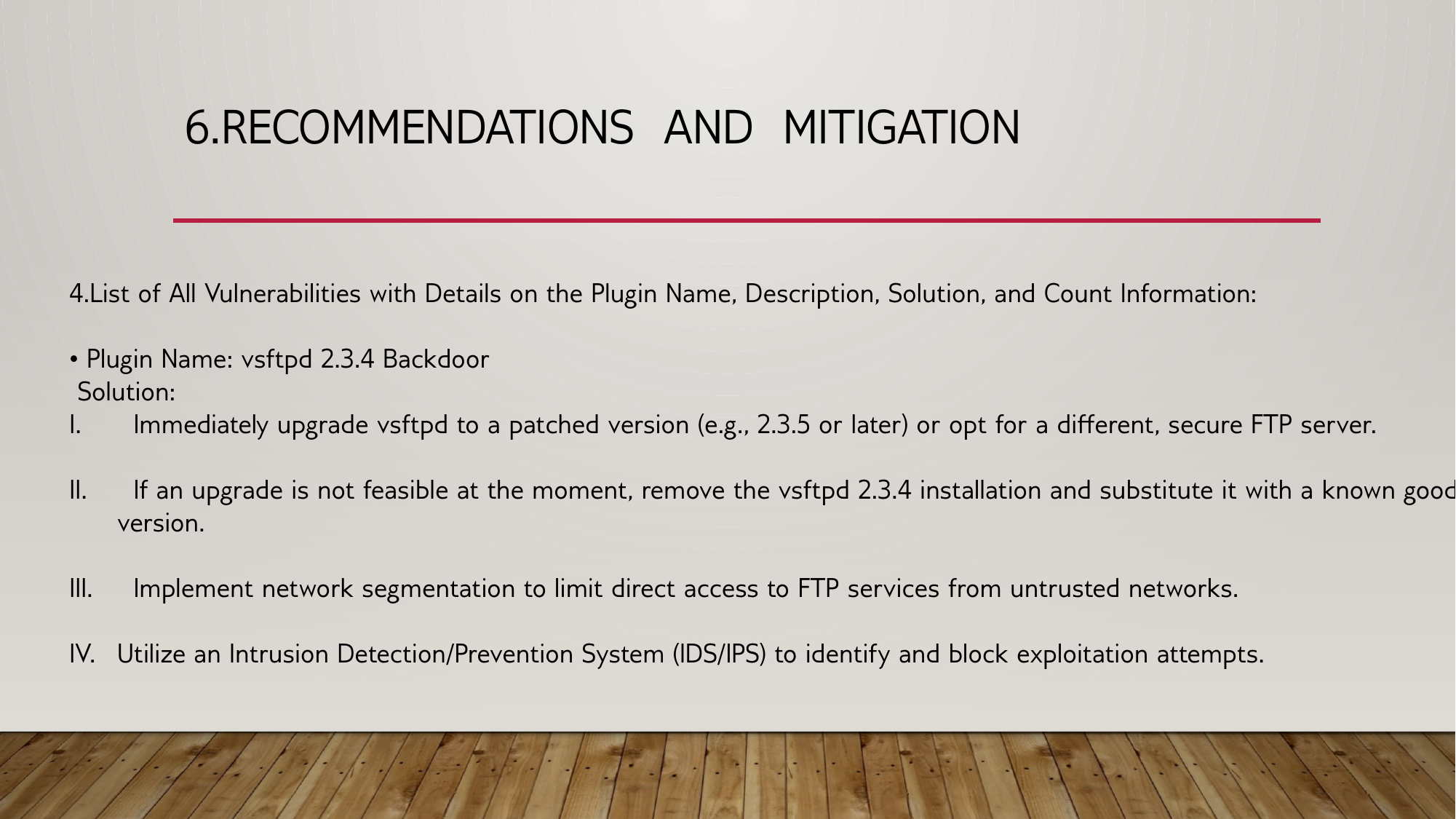

# 6.Recommendations  and  Mitigation
4.List of All Vulnerabilities with Details on the Plugin Name, Description, Solution, and Count Information:

• Plugin Name: vsftpd 2.3.4 Backdoor
 Solution:
  Immediately upgrade vsftpd to a patched version (e.g., 2.3.5 or later) or opt for a different, secure FTP server.

  If an upgrade is not feasible at the moment, remove the vsftpd 2.3.4 installation and substitute it with a known good version.

  Implement network segmentation to limit direct access to FTP services from untrusted networks.

Utilize an Intrusion Detection/Prevention System (IDS/IPS) to identify and block exploitation attempts.